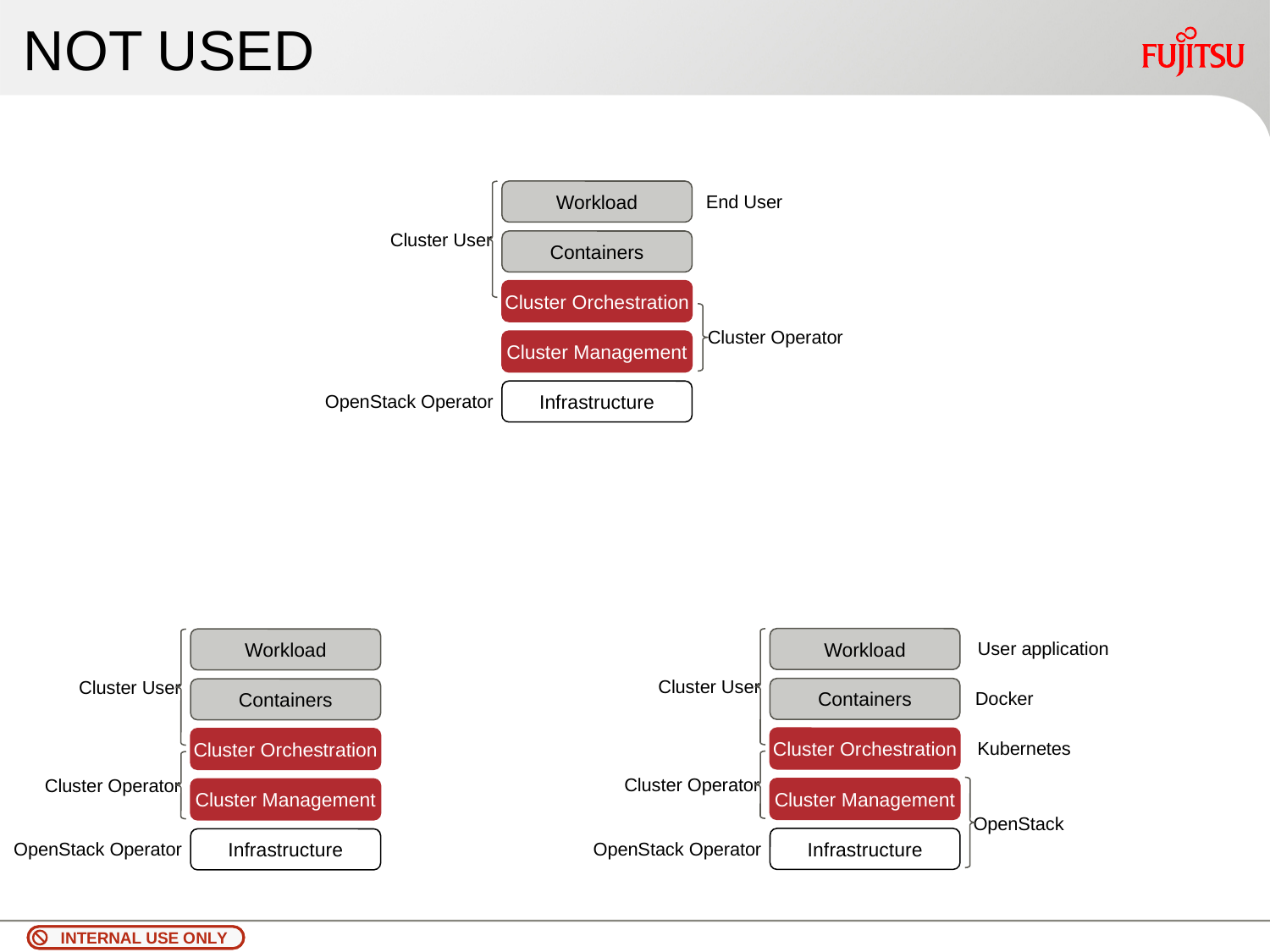

# NOT USED

Workload
End User
Cluster User
Containers
Cluster Orchestration

Cluster Operator
Cluster Management
Infrastructure
OpenStack Operator

Workload

Workload
User application
Cluster User
Cluster User
Containers
Containers
Docker
Cluster Orchestration
Cluster Orchestration
Kubernetes

Cluster Operator
Cluster Operator

Cluster Management
Cluster Management
OpenStack
Infrastructure
Infrastructure
OpenStack Operator
OpenStack Operator